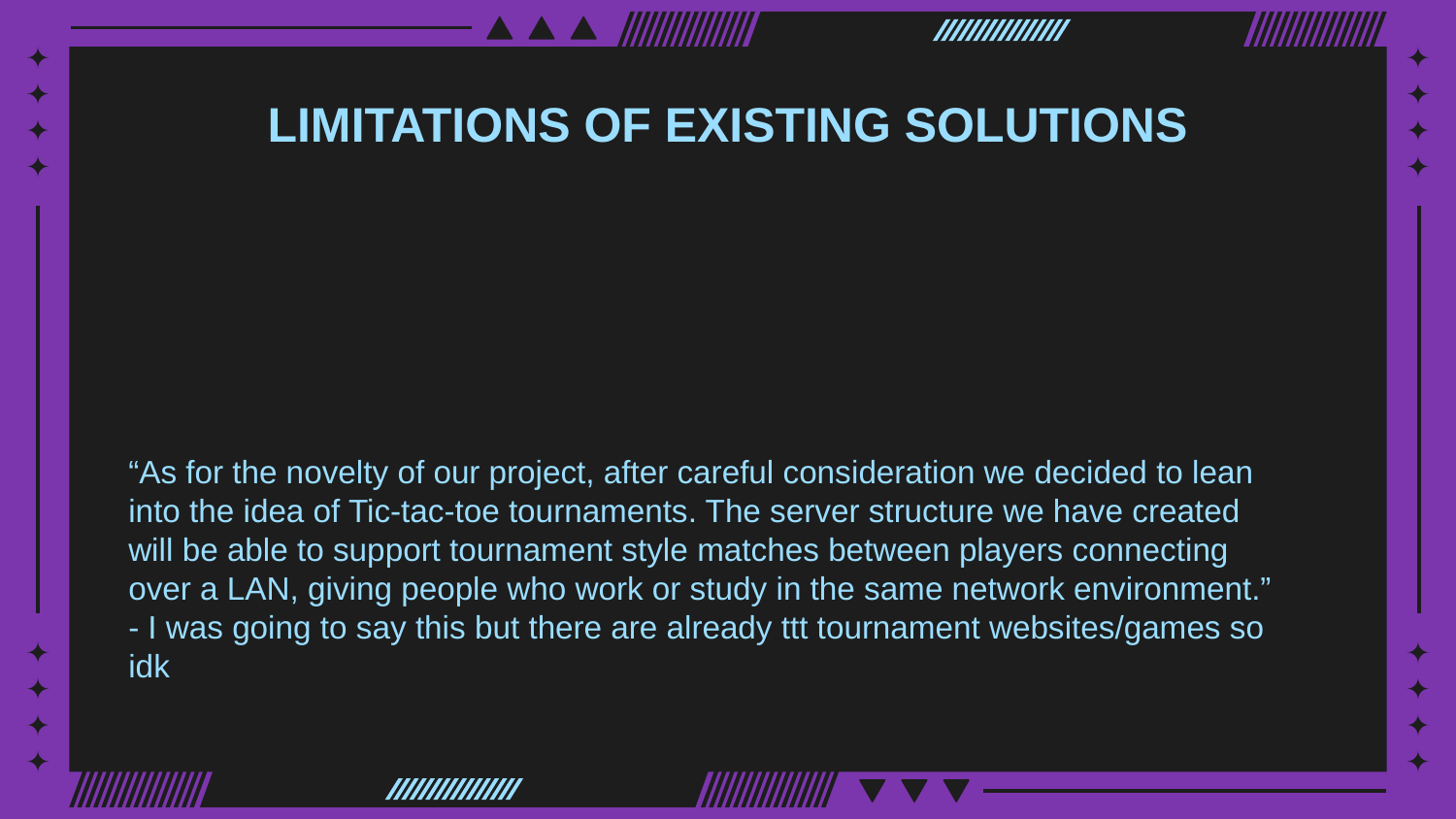

# LIMITATIONS OF EXISTING SOLUTIONS

“As for the novelty of our project, after careful consideration we decided to lean into the idea of Tic-tac-toe tournaments. The server structure we have created will be able to support tournament style matches between players connecting over a LAN, giving people who work or study in the same network environment.”
- I was going to say this but there are already ttt tournament websites/games so idk